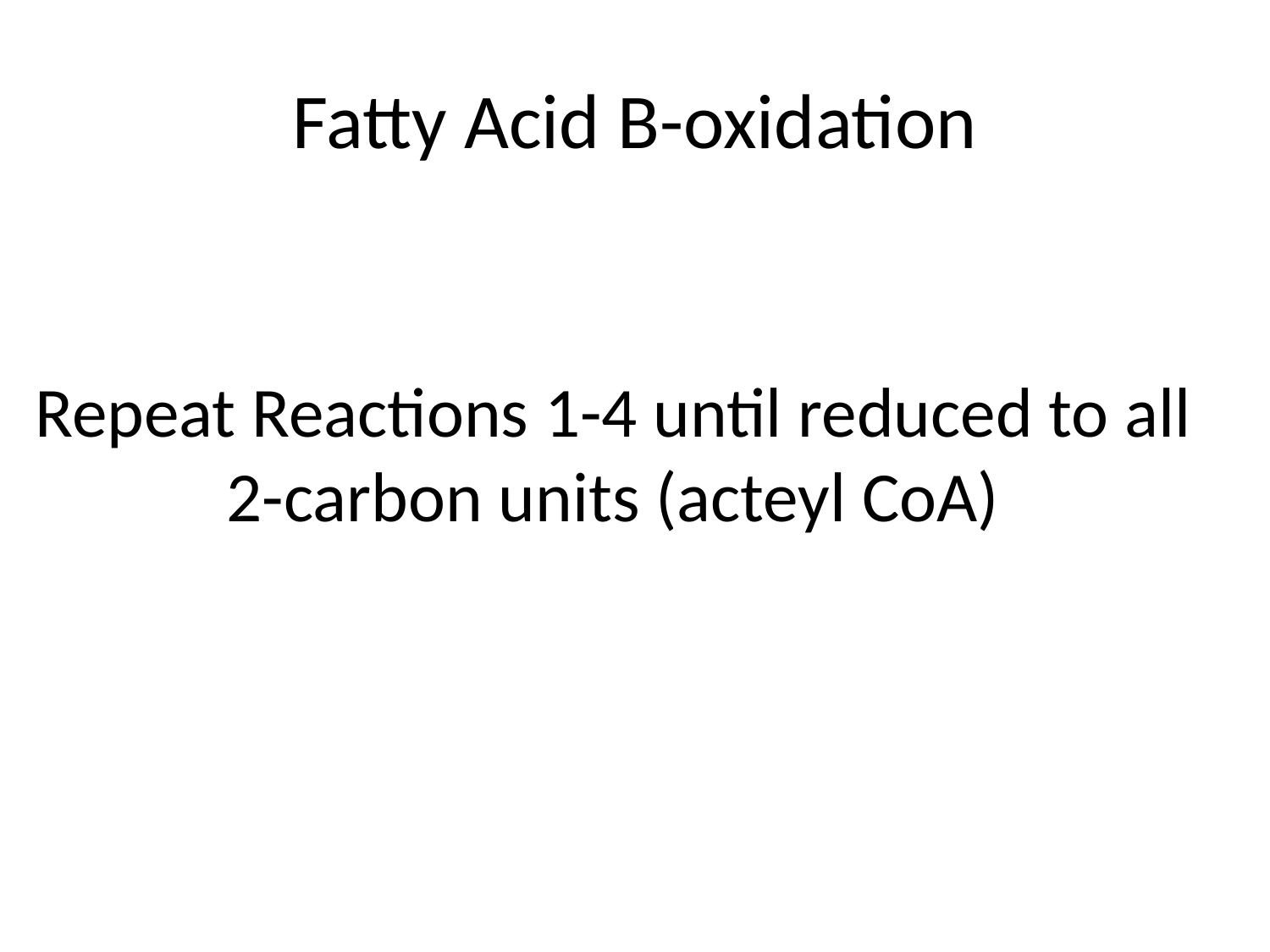

# Fatty Acid B-oxidation
Repeat Reactions 1-4 until reduced to all 2-carbon units (acteyl CoA)